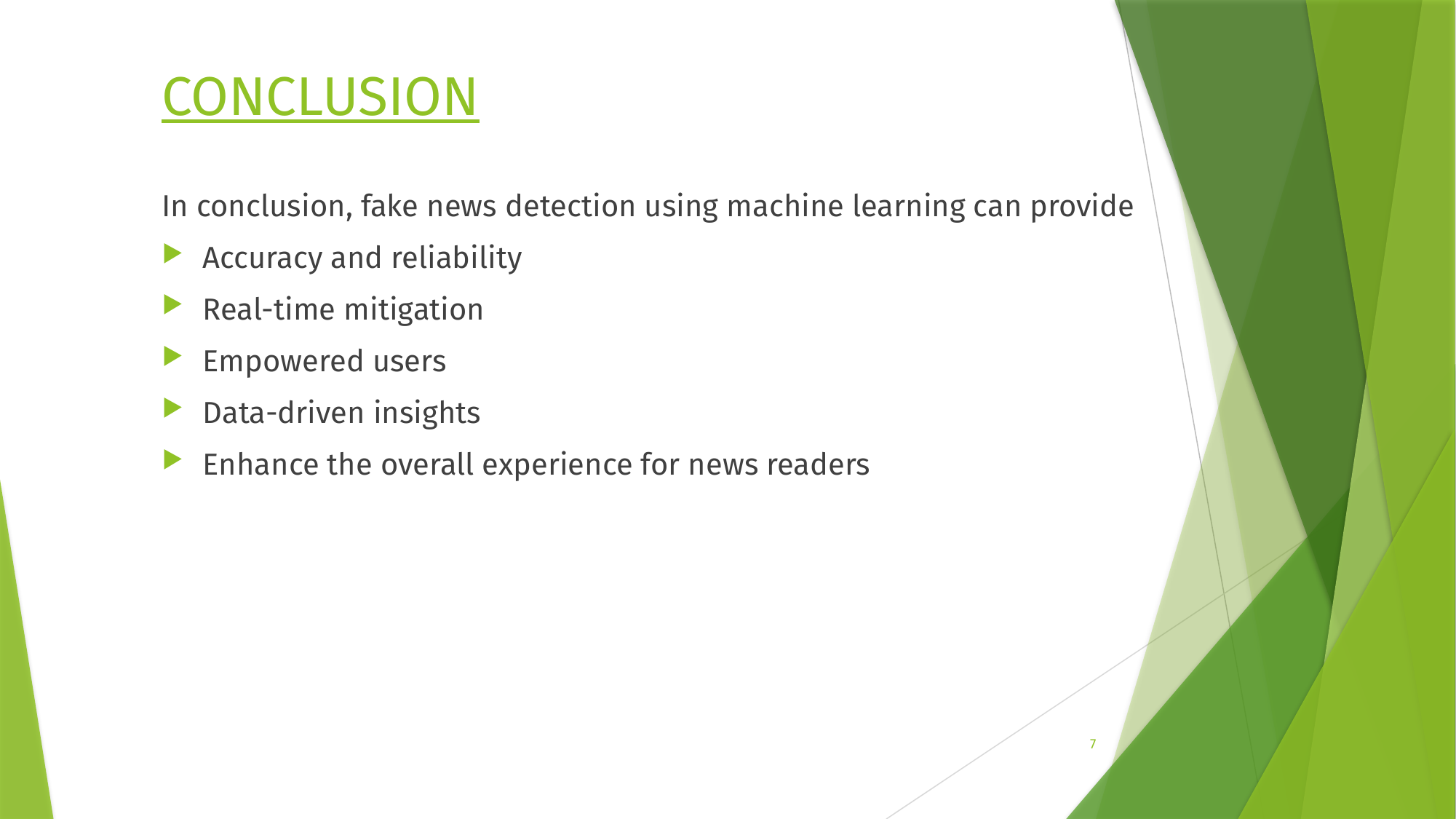

# CONCLUSION
In conclusion, fake news detection using machine learning can provide
Accuracy and reliability
Real-time mitigation
Empowered users
Data-driven insights
Enhance the overall experience for news readers

7